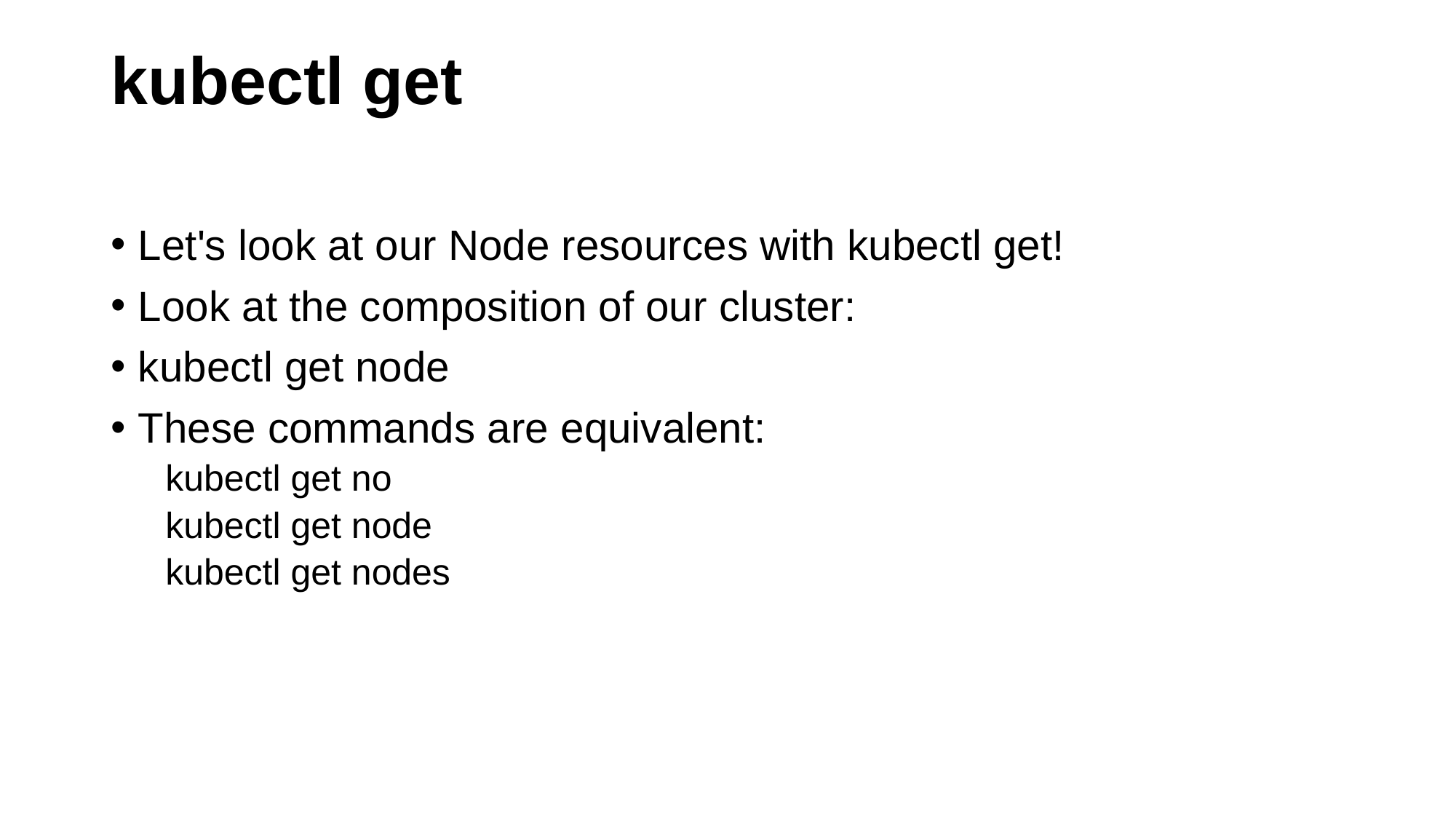

# kubectl get
Let's look at our Node resources with kubectl get!
Look at the composition of our cluster:
kubectl get node
These commands are equivalent:
kubectl get no
kubectl get node
kubectl get nodes